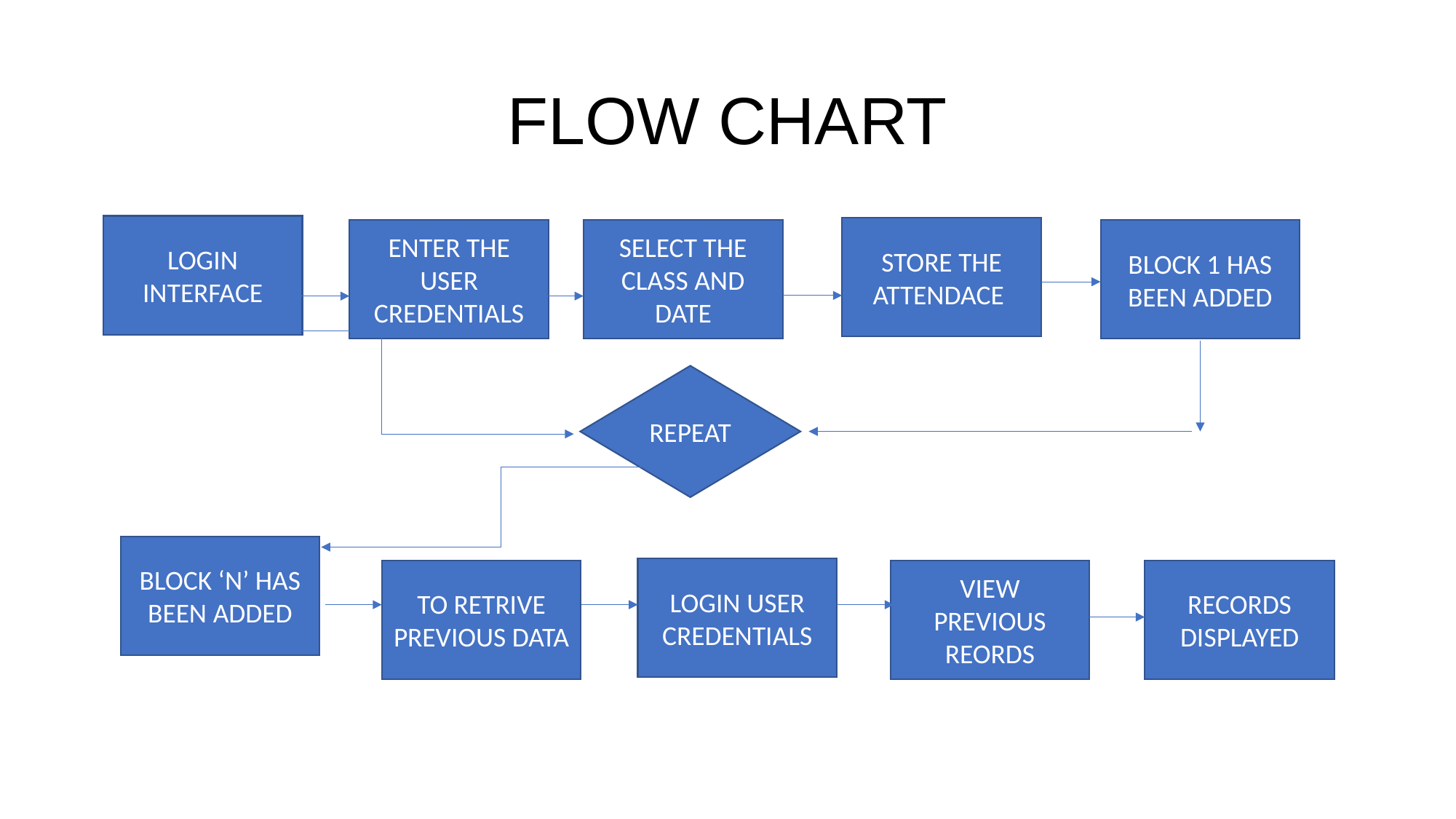

# FLOW CHART
LOGIN INTERFACE

STORE THE ATTENDACE
ENTER THE USER CREDENTIALS
SELECT THE CLASS AND DATE
BLOCK 1 HAS BEEN ADDED
REPEAT
BLOCK ‘N’ HAS BEEN ADDED
LOGIN USER CREDENTIALS
TO RETRIVE PREVIOUS DATA
RECORDS DISPLAYED
VIEW PREVIOUS REORDS